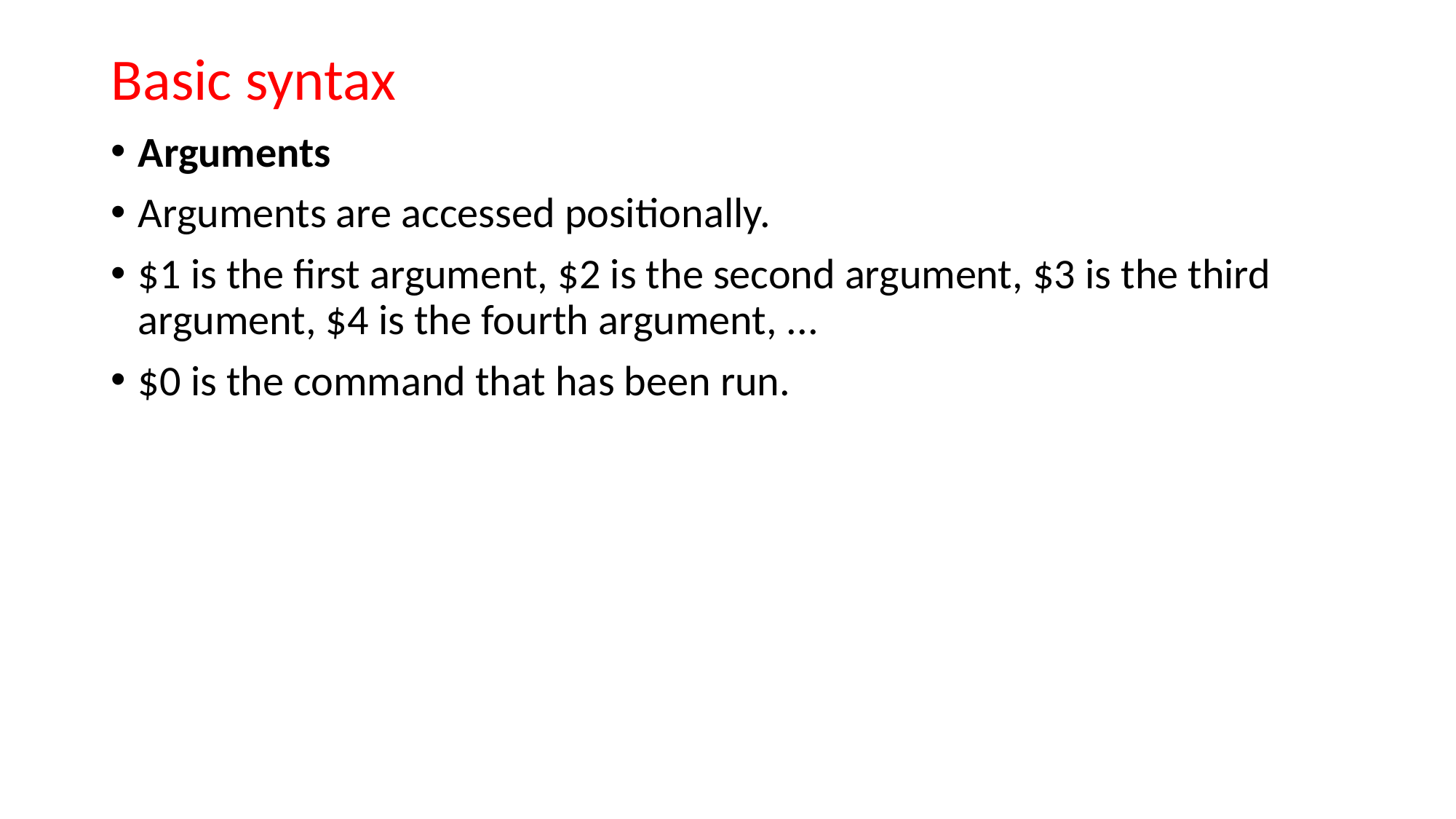

# Basic syntax
Arguments
Arguments are accessed positionally.
$1 is the first argument, $2 is the second argument, $3 is the third argument, $4 is the fourth argument, ...
$0 is the command that has been run.